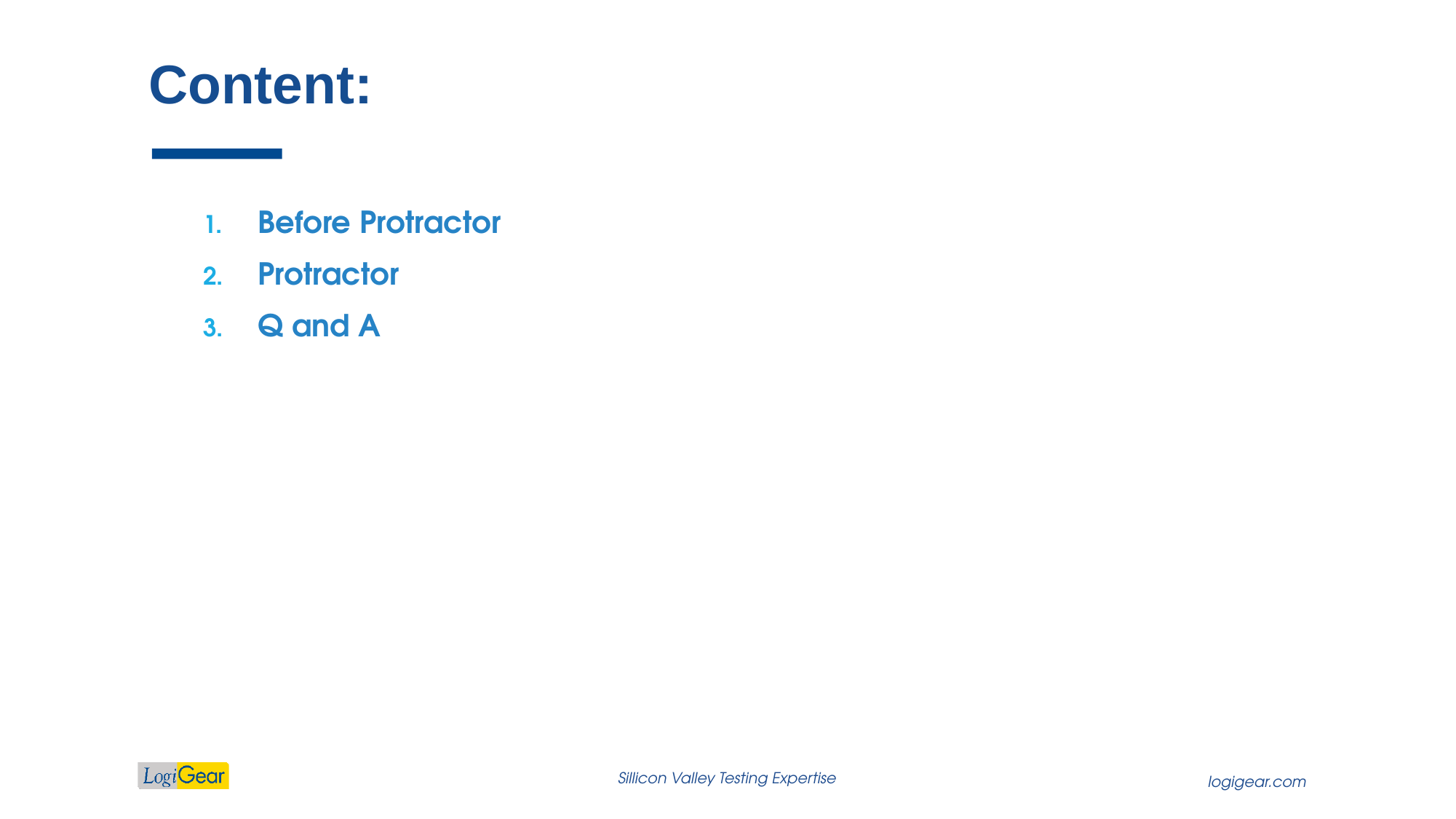

# Content:
Before Protractor
Protractor
Q and A